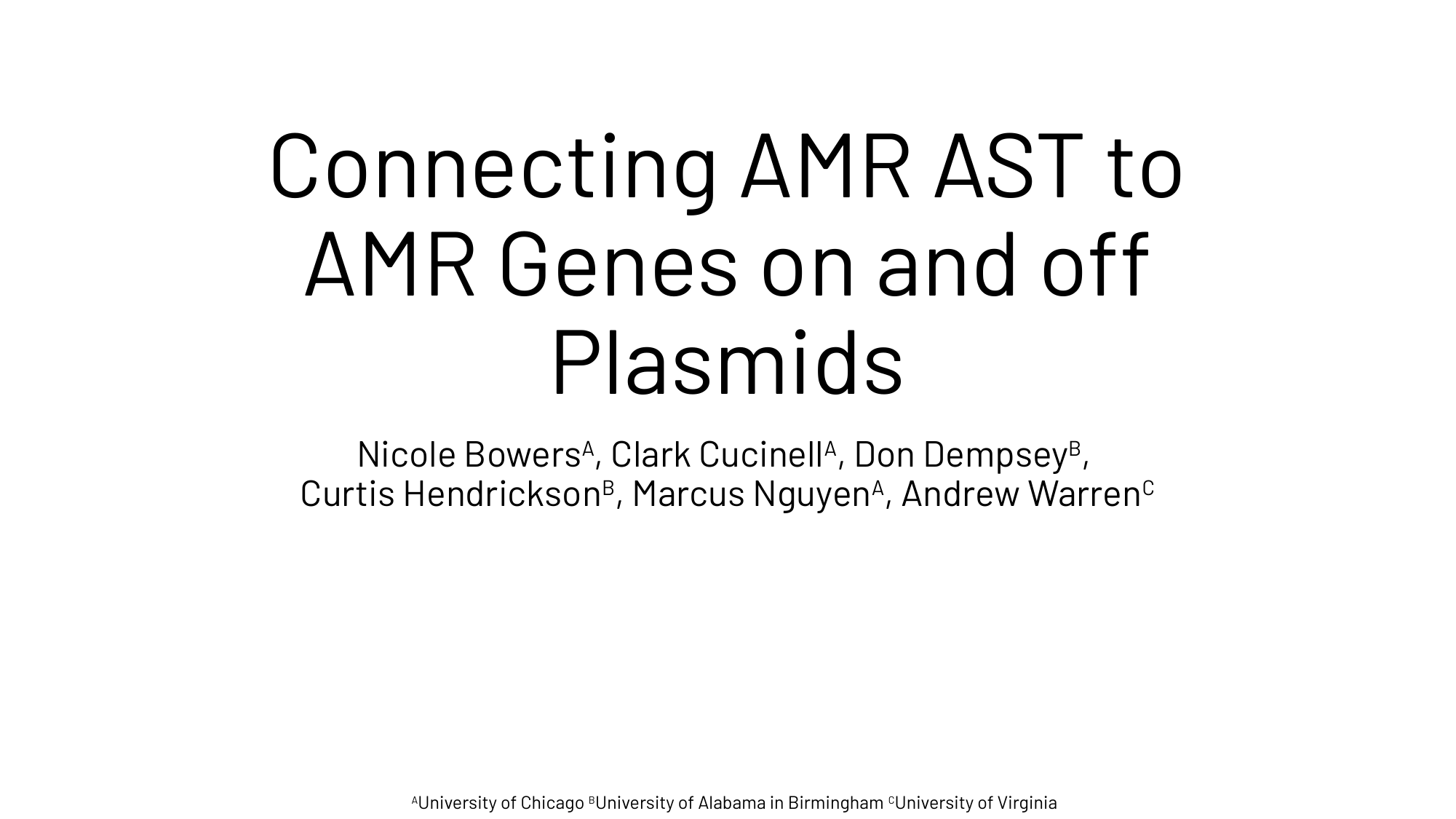

# Connecting AMR AST to AMR Genes on and off Plasmids
Nicole BowersA, Clark CucinellA, Don DempseyB,
Curtis HendricksonB, Marcus NguyenA, Andrew WarrenC
AUniversity of Chicago BUniversity of Alabama in Birmingham CUniversity of Virginia